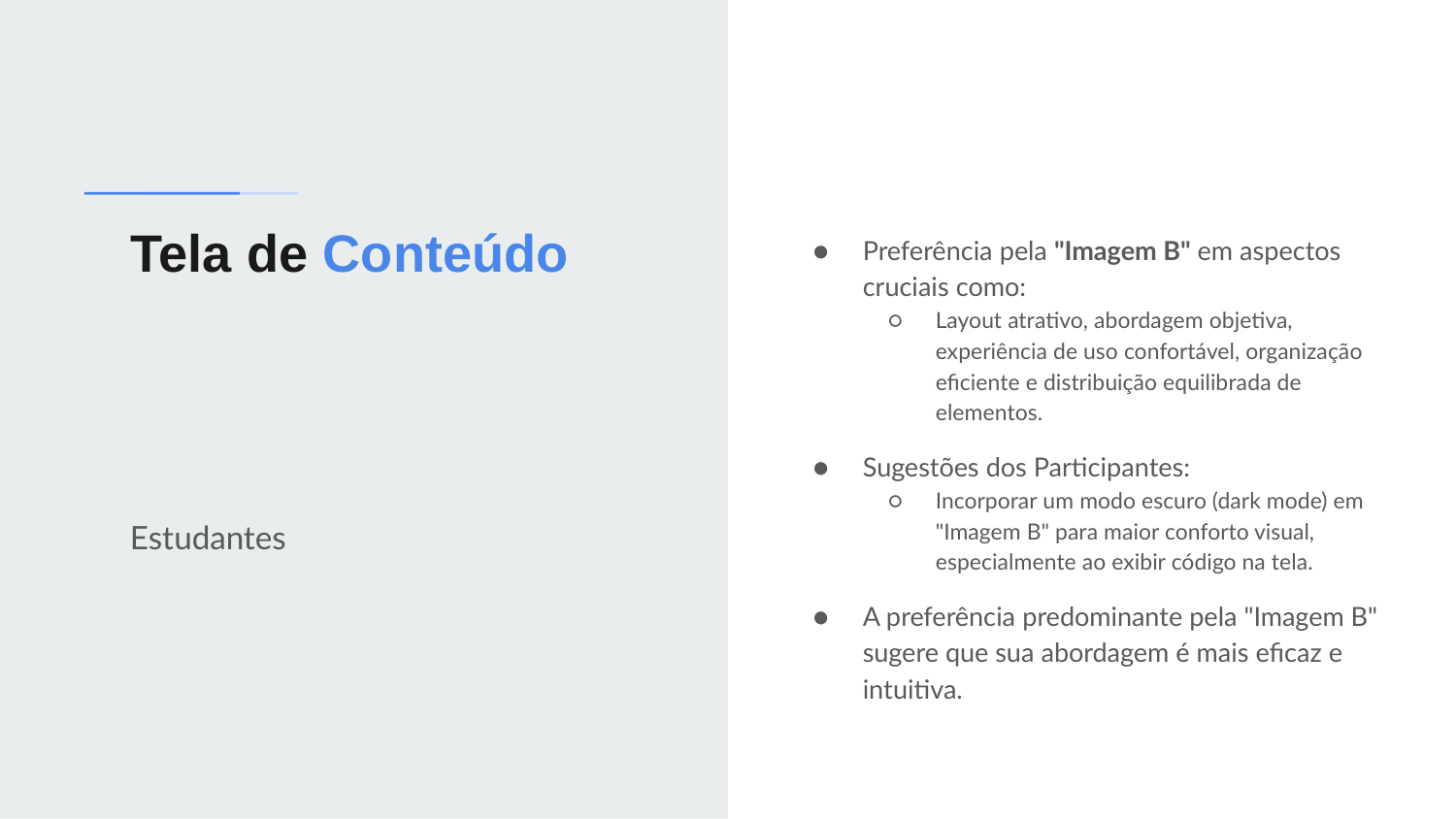

# Tela de Conteúdo
Preferência pela "Imagem B" em aspectos cruciais como:
Layout atrativo, abordagem objetiva, experiência de uso confortável, organização eficiente e distribuição equilibrada de elementos.
Sugestões dos Participantes:
Incorporar um modo escuro (dark mode) em "Imagem B" para maior conforto visual, especialmente ao exibir código na tela.
A preferência predominante pela "Imagem B" sugere que sua abordagem é mais eficaz e intuitiva.

Estudantes